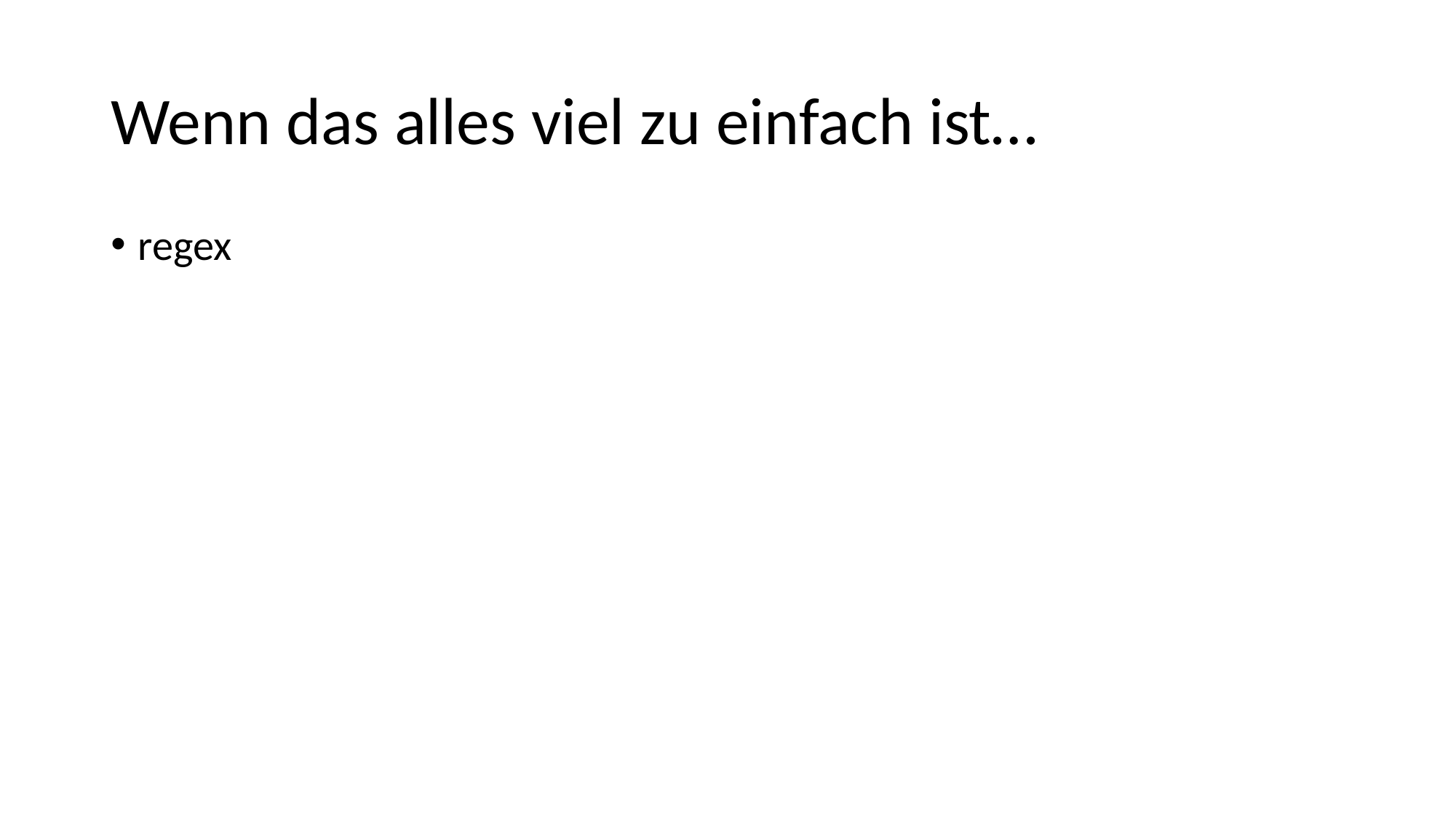

# Wenn das alles viel zu einfach ist…
regex